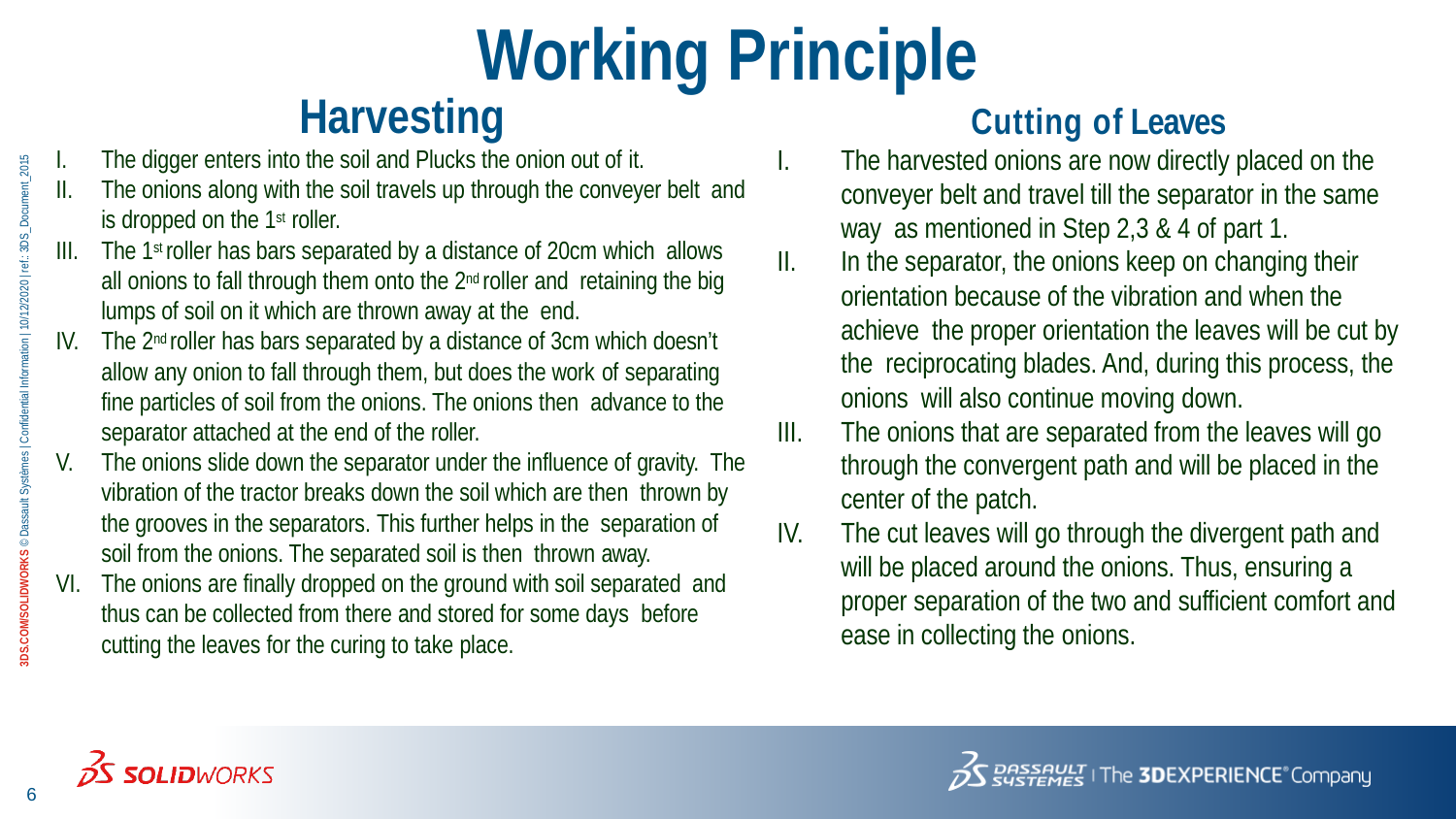

Working Principle
Harvesting
The digger enters into the soil and Plucks the onion out of it.
The onions along with the soil travels up through the conveyer belt  and is dropped on the 1st roller.
The 1st roller has bars separated by a distance of 20cm which  allows all onions to fall through them onto the 2nd roller and  retaining the big lumps of soil on it which are thrown away at the  end.
The 2nd roller has bars separated by a distance of 3cm which doesn’t allow any onion to fall through them, but does the work of separating fine particles of soil from the onions. The onions then  advance to the separator attached at the end of the roller.
The onions slide down the separator under the influence of gravity.  The vibration of the tractor breaks down the soil which are then  thrown by the grooves in the separators. This further helps in the  separation of soil from the onions. The separated soil is then  thrown away.
The onions are finally dropped on the ground with soil separated  and thus can be collected from there and stored for some days  before cutting the leaves for the curing to take place.

Cutting of Leaves
The harvested onions are now directly placed on the  conveyer belt and travel till the separator in the same way  as mentioned in Step 2,3 & 4 of part 1.
In the separator, the onions keep on changing their  orientation because of the vibration and when the achieve  the proper orientation the leaves will be cut by the  reciprocating blades. And, during this process, the onions  will also continue moving down.
The onions that are separated from the leaves will go  through the convergent path and will be placed in the  center of the patch.
The cut leaves will go through the divergent path and  will be placed around the onions. Thus, ensuring a  proper separation of the two and sufficient comfort and  ease in collecting the onions.